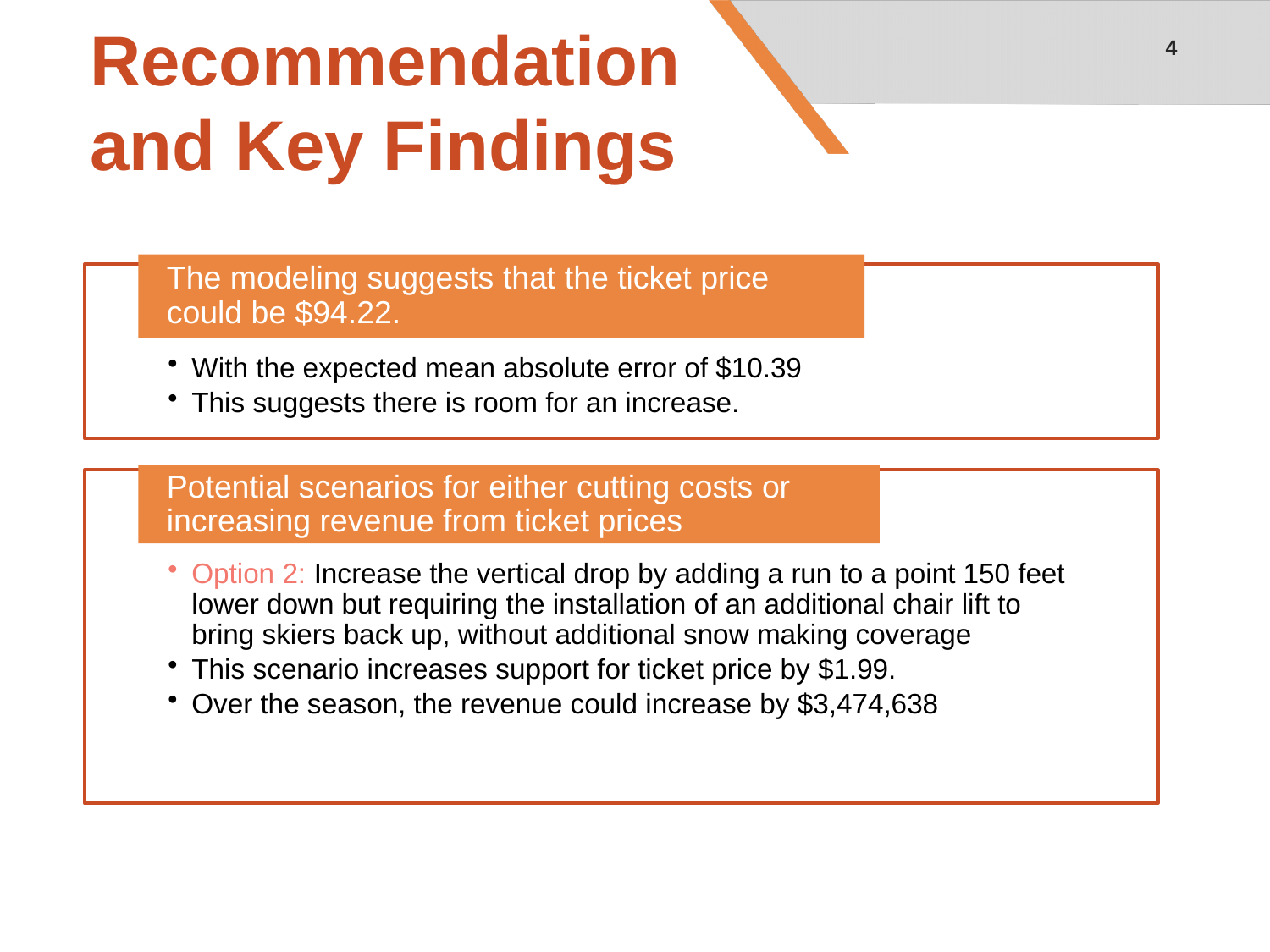

4
# Recommendation and Key Findings
With the expected mean absolute error of $10.39
This suggests there is room for an increase.
The modeling suggests that the ticket price could be $94.22.
Option 2: Increase the vertical drop by adding a run to a point 150 feet lower down but requiring the installation of an additional chair lift to bring skiers back up, without additional snow making coverage
This scenario increases support for ticket price by $1.99.
Over the season, the revenue could increase by $3,474,638

Potential scenarios for either cutting costs or increasing revenue from ticket prices